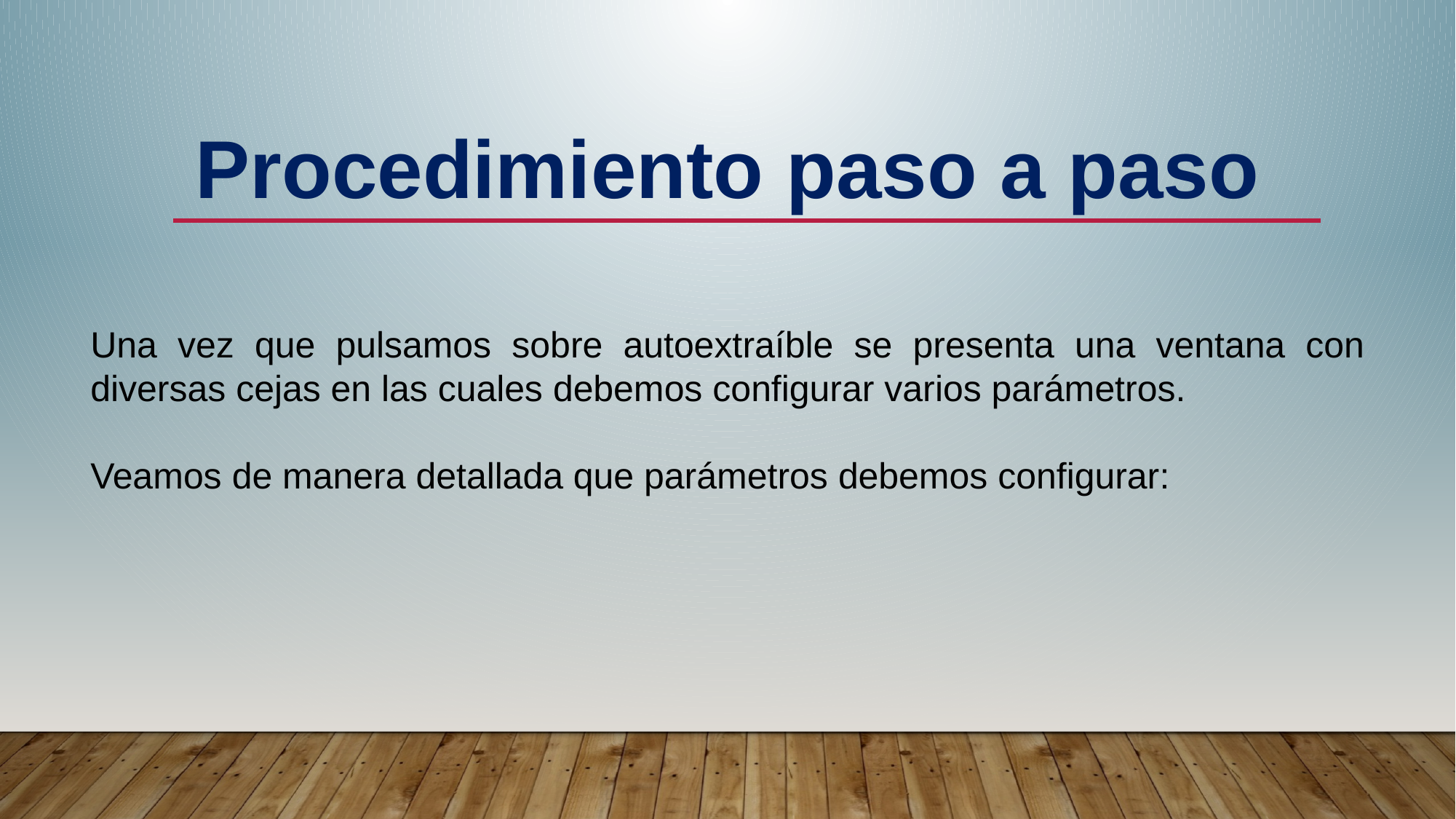

Procedimiento paso a paso
Una vez que pulsamos sobre autoextraíble se presenta una ventana con diversas cejas en las cuales debemos configurar varios parámetros.

Veamos de manera detallada que parámetros debemos configurar: